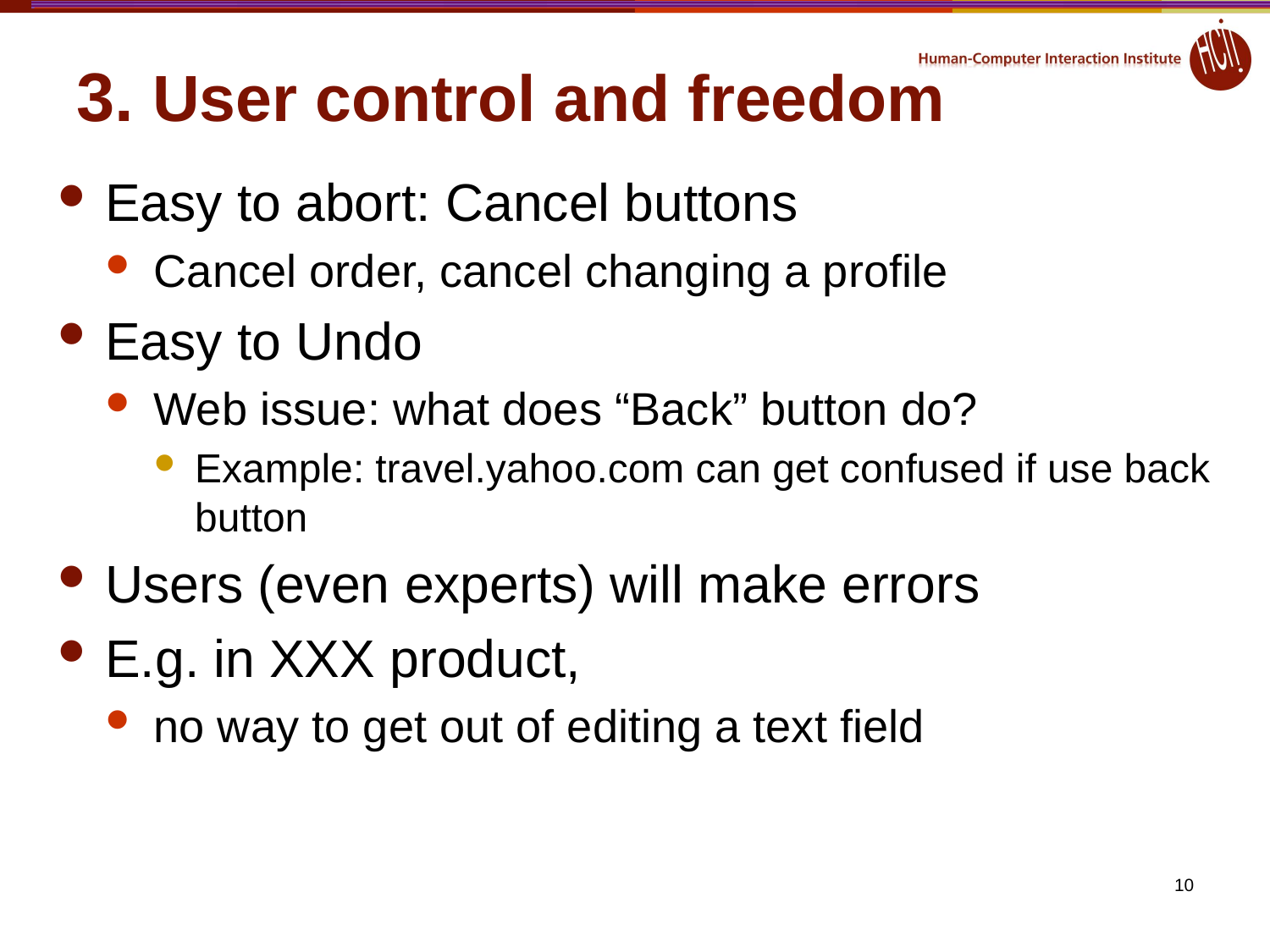

# 3. User control and freedom
Easy to abort: Cancel buttons
Cancel order, cancel changing a profile
Easy to Undo
Web issue: what does “Back” button do?
Example: travel.yahoo.com can get confused if use back button
Users (even experts) will make errors
E.g. in XXX product,
no way to get out of editing a text field

10